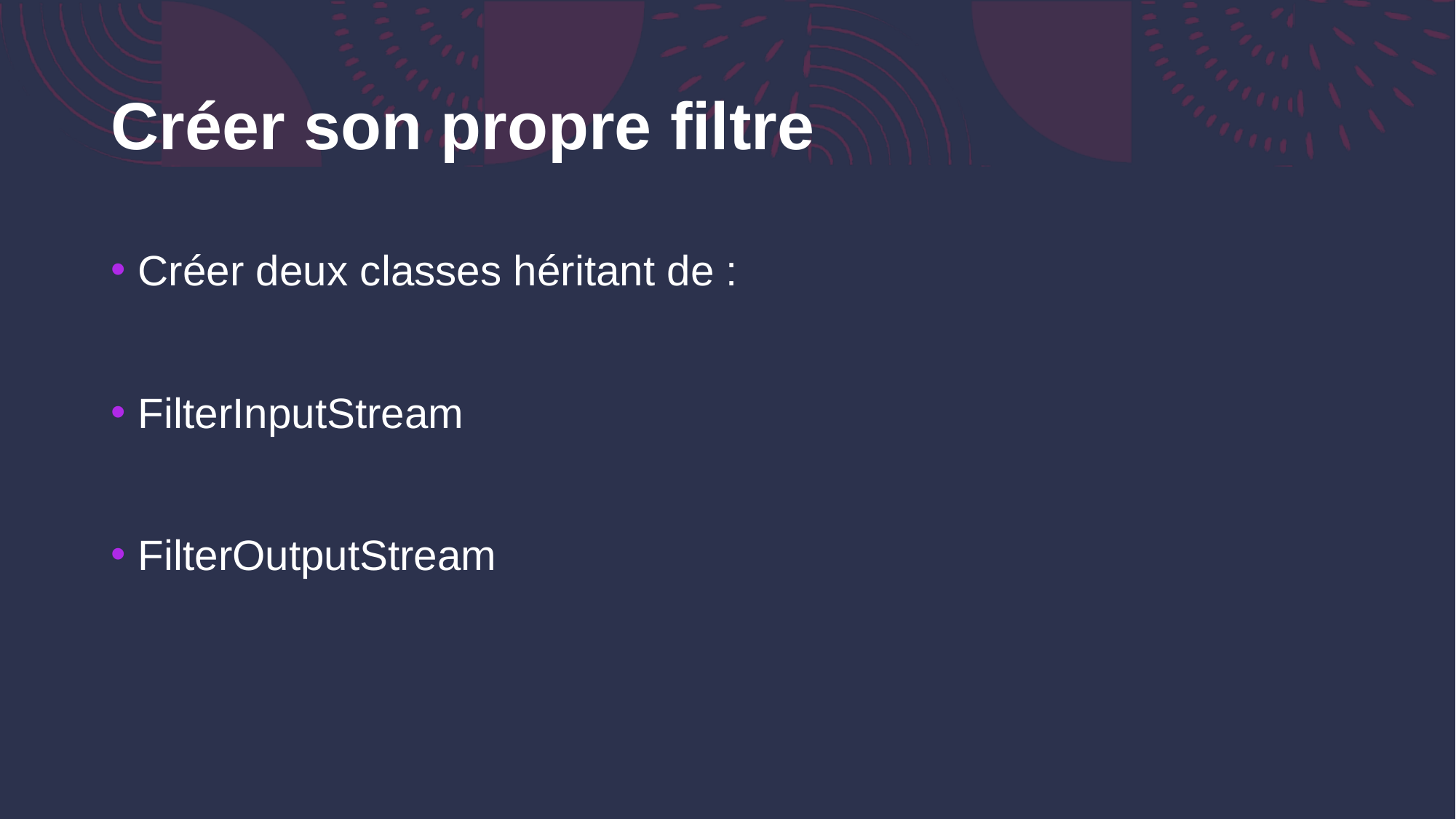

# Créer son propre filtre
Créer deux classes héritant de :

FilterInputStream

FilterOutputStream